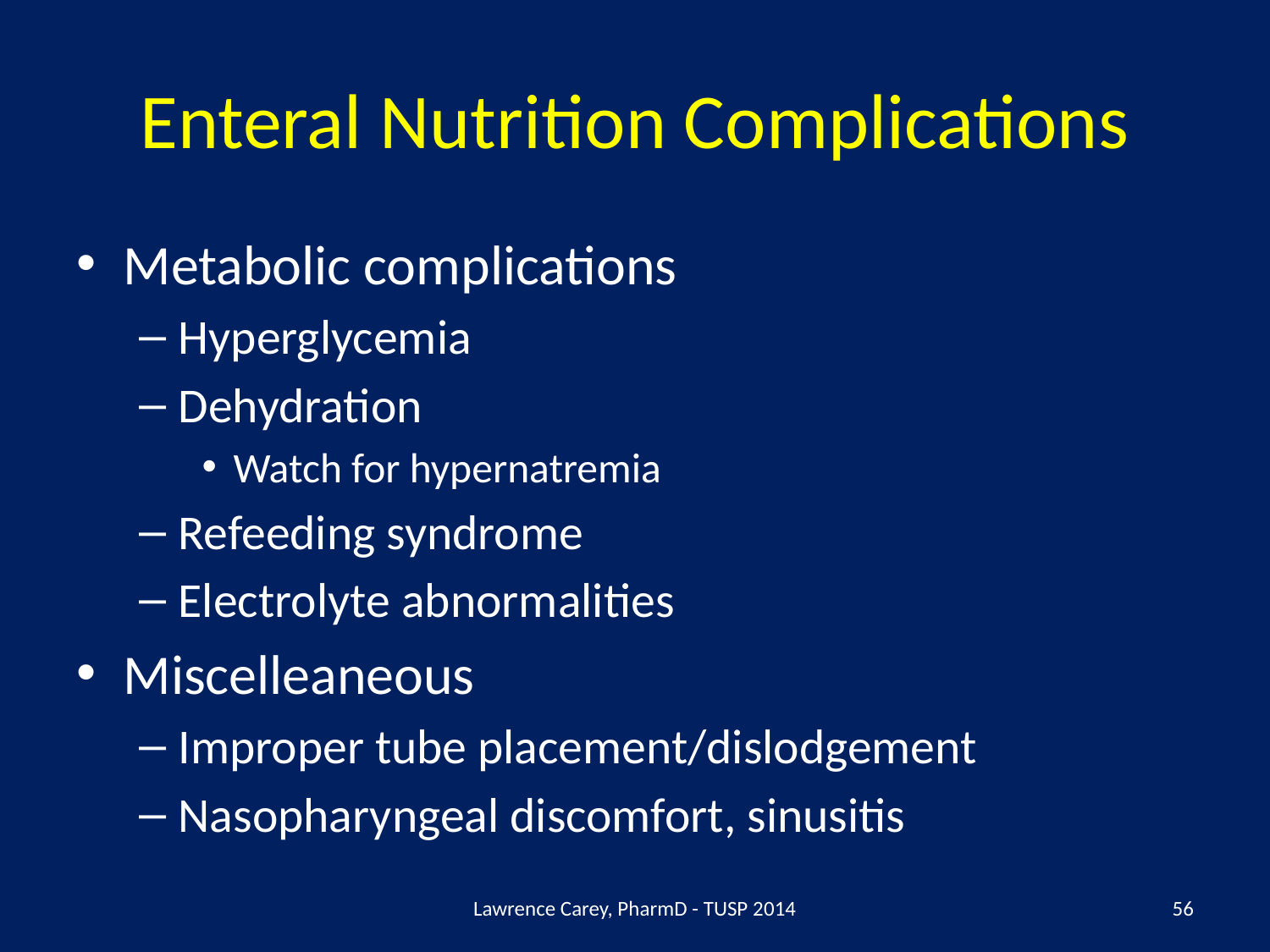

# Enteral Nutrition Complications
Metabolic complications
Hyperglycemia
Dehydration
Watch for hypernatremia
Refeeding syndrome
Electrolyte abnormalities
Miscelleaneous
Improper tube placement/dislodgement
Nasopharyngeal discomfort, sinusitis
Lawrence Carey, PharmD - TUSP 2014
56